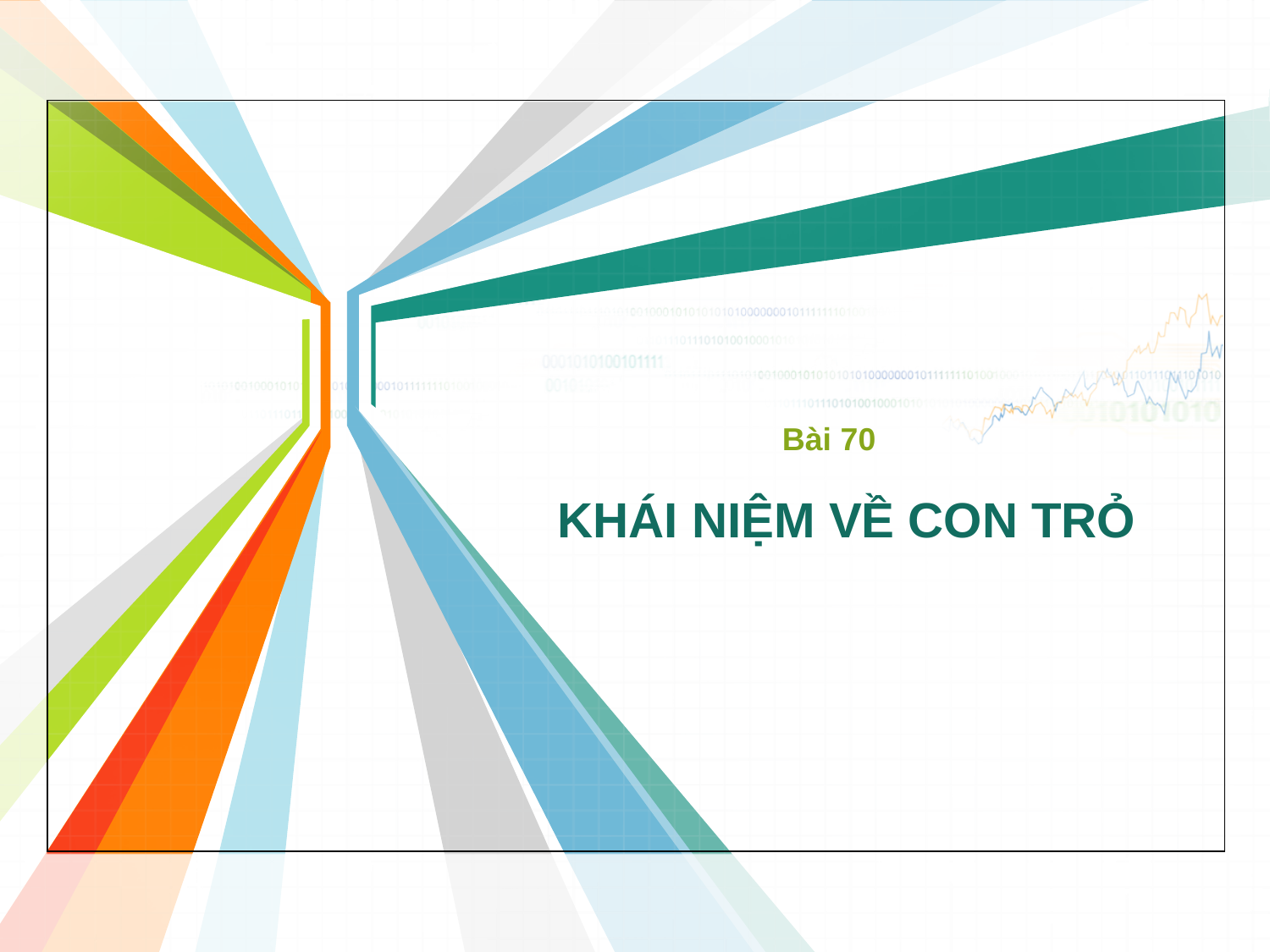

Bài 70
# KHÁI NIỆM VỀ CON TRỎ